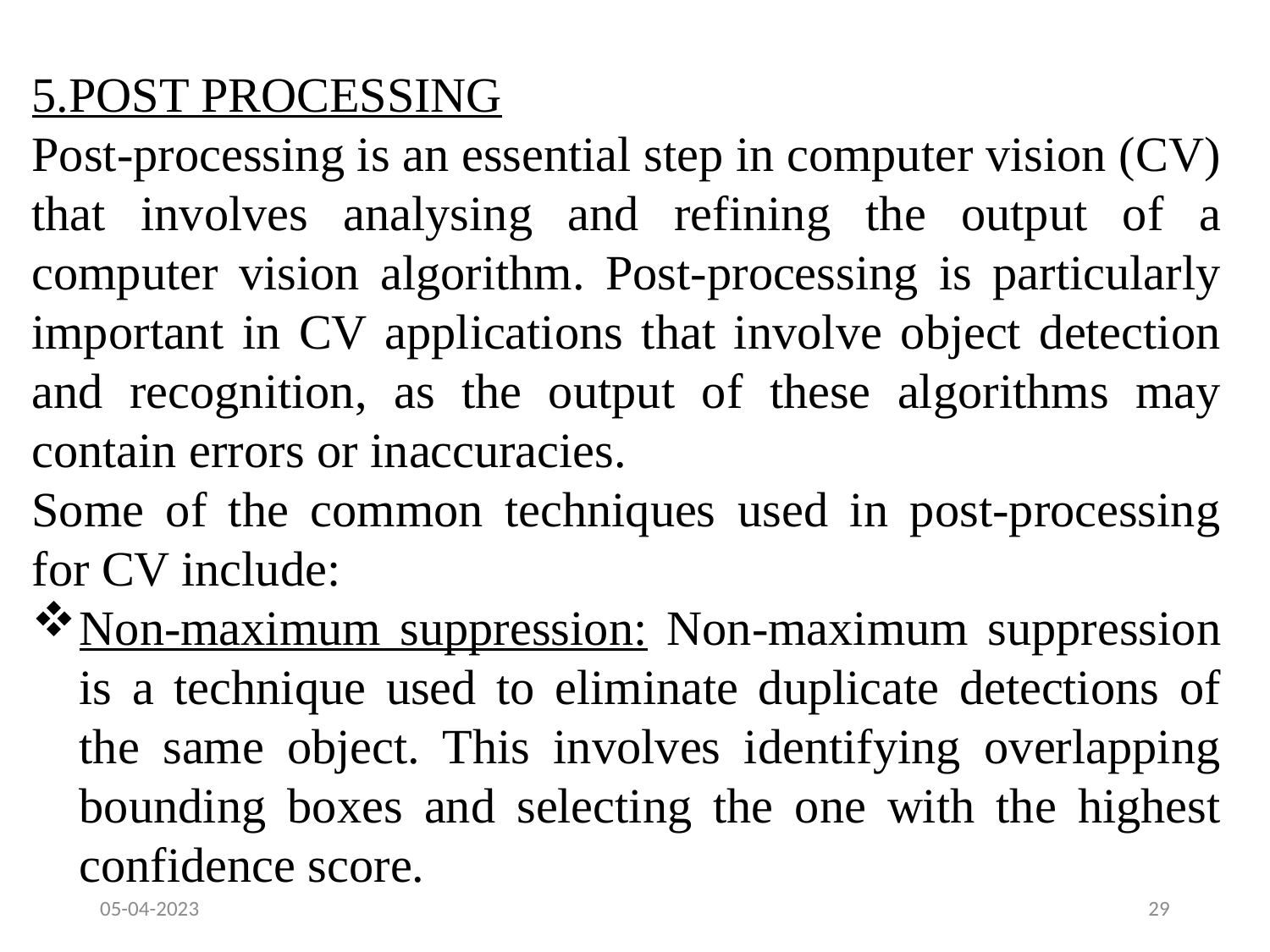

5.POST PROCESSING
Post-processing is an essential step in computer vision (CV) that involves analysing and refining the output of a computer vision algorithm. Post-processing is particularly important in CV applications that involve object detection and recognition, as the output of these algorithms may contain errors or inaccuracies.
Some of the common techniques used in post-processing for CV include:
Non-maximum suppression: Non-maximum suppression is a technique used to eliminate duplicate detections of the same object. This involves identifying overlapping bounding boxes and selecting the one with the highest confidence score.

05-04-2023
29